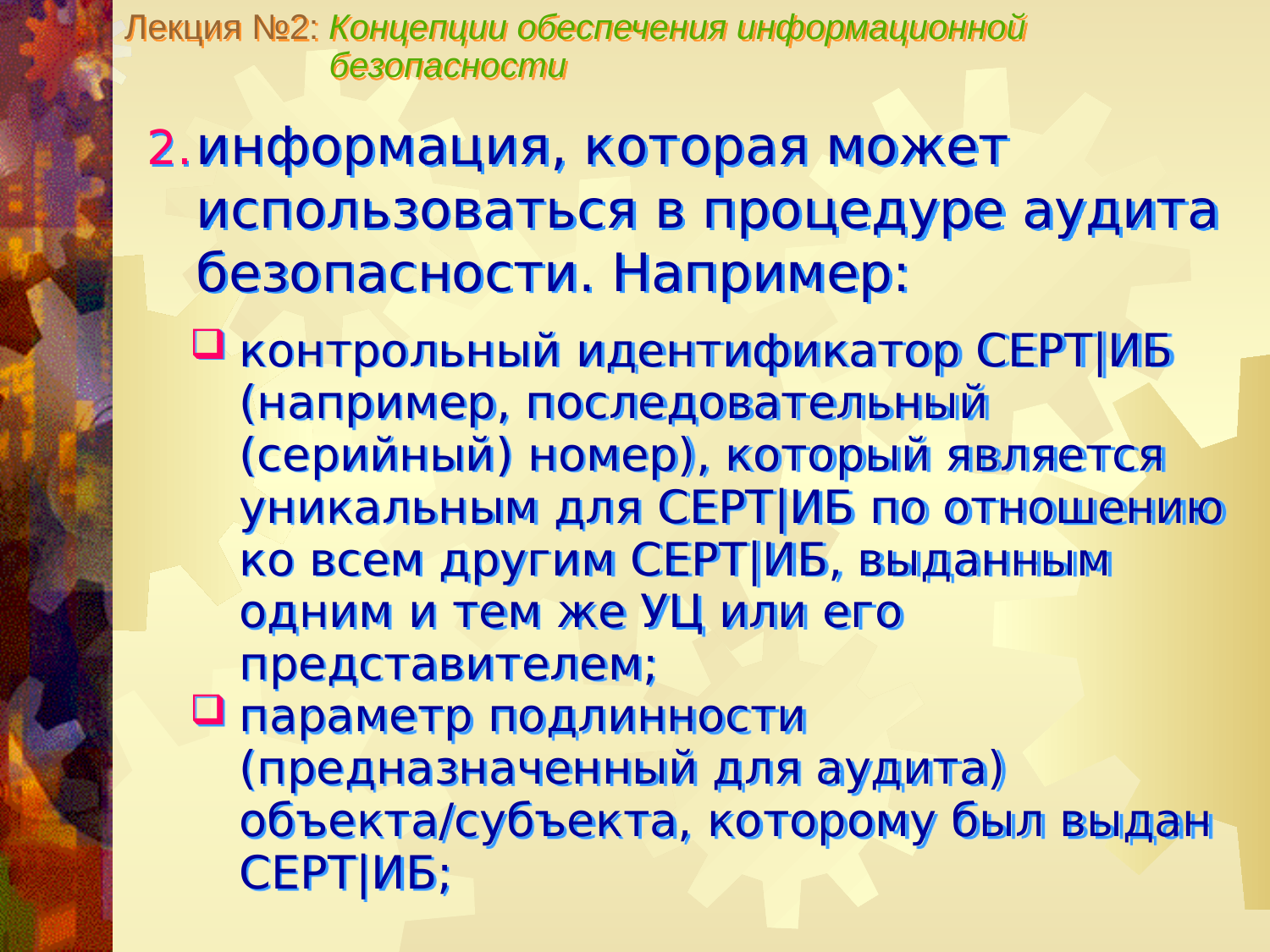

Лекция №2: Концепции обеспечения информационной
                       безопасности
информация, которая может использоваться в процедуре аудита безопасности. Например:
контрольный идентификатор СЕРТ|ИБ (например, последовательный (серийный) номер), который является уникальным для СЕРТ|ИБ по отношению ко всем другим СЕРТ|ИБ, выданным одним и тем же УЦ или его представителем;
параметр подлинности (предназначенный для аудита) объекта/субъекта, которому был выдан СЕРТ|ИБ;